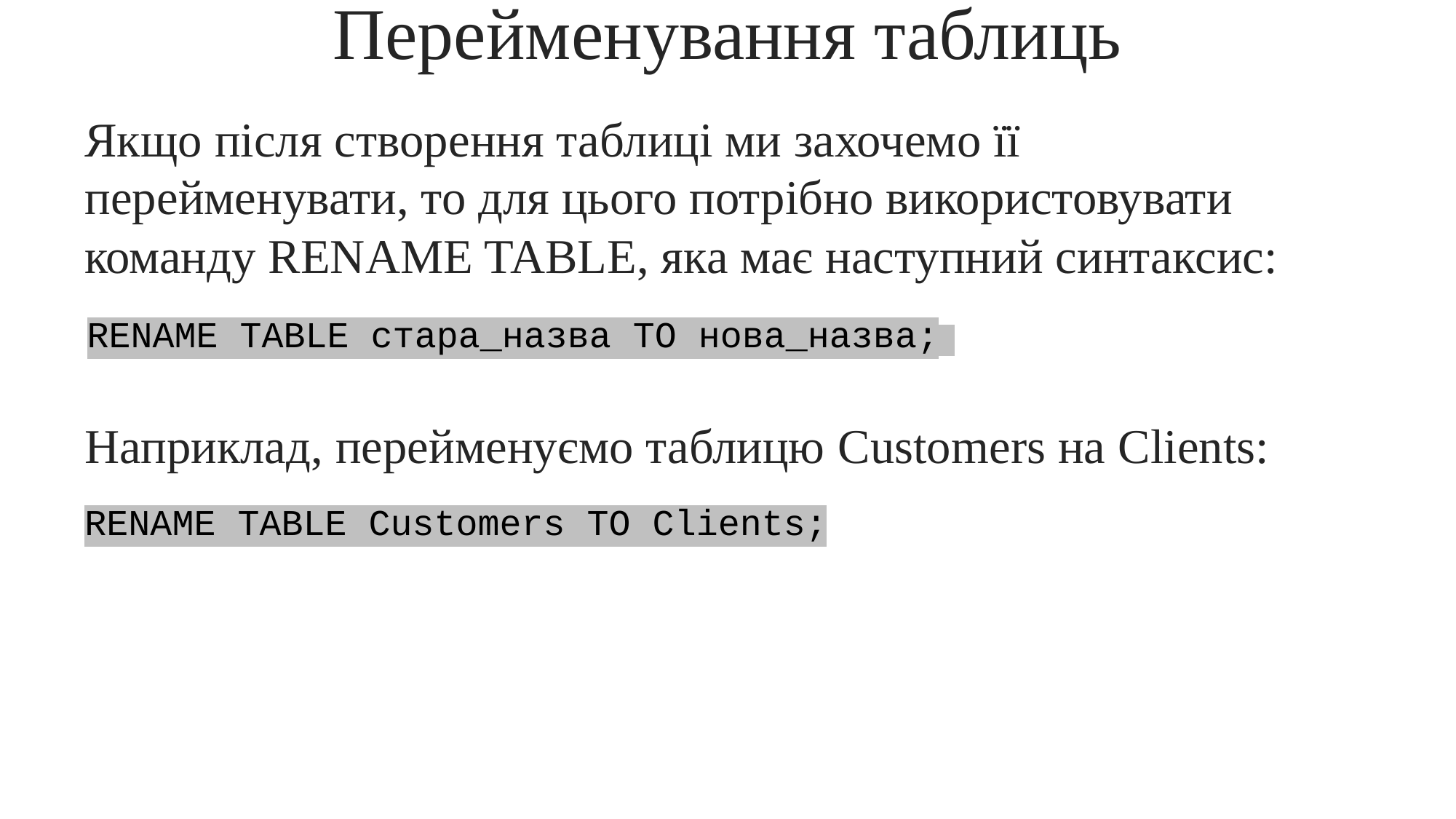

# Перейменування таблиць
Якщо після створення таблиці ми захочемо її перейменувати, то для цього потрібно використовувати команду RENAME TABLE, яка має наступний синтаксис:
RENAME TABLE стара_назва TO нова_назва;
Наприклад, перейменуємо таблицю Customers на Clients:
RENAME TABLE Customers TO Clients;